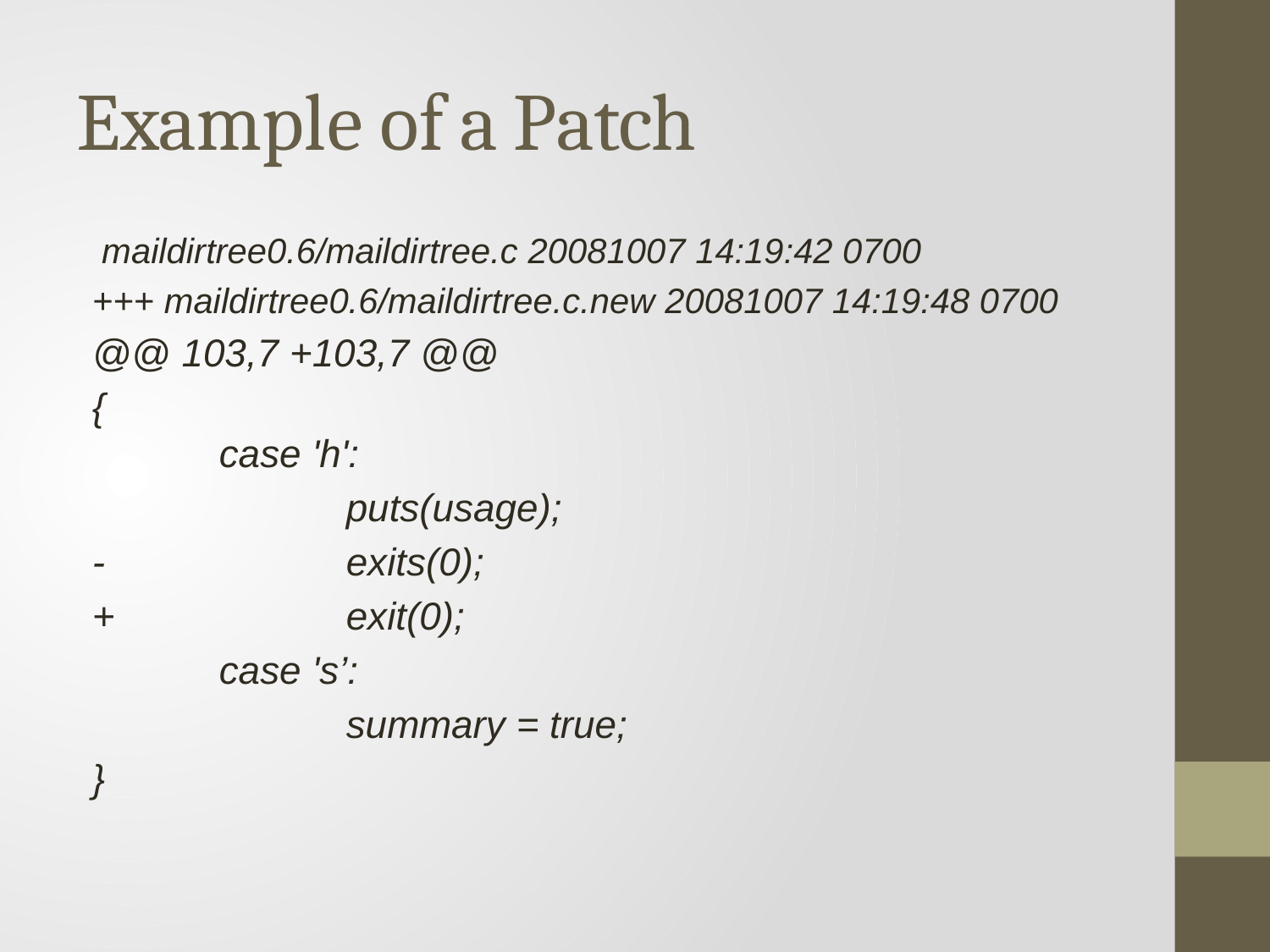

# Example of a Patch
­­­ maildirtree­0.6/maildirtree.c 2008­10­07 14:19:42 ­0700
+++ maildirtree­0.6/maildirtree.c.new 2008­10­07 14:19:48 ­0700
@@ ­103,7 +103,7 @@
{
	case 'h':
		puts(usage);
-		exits(0);
+		exit(0);
	case 's’:
		summary = true;
}